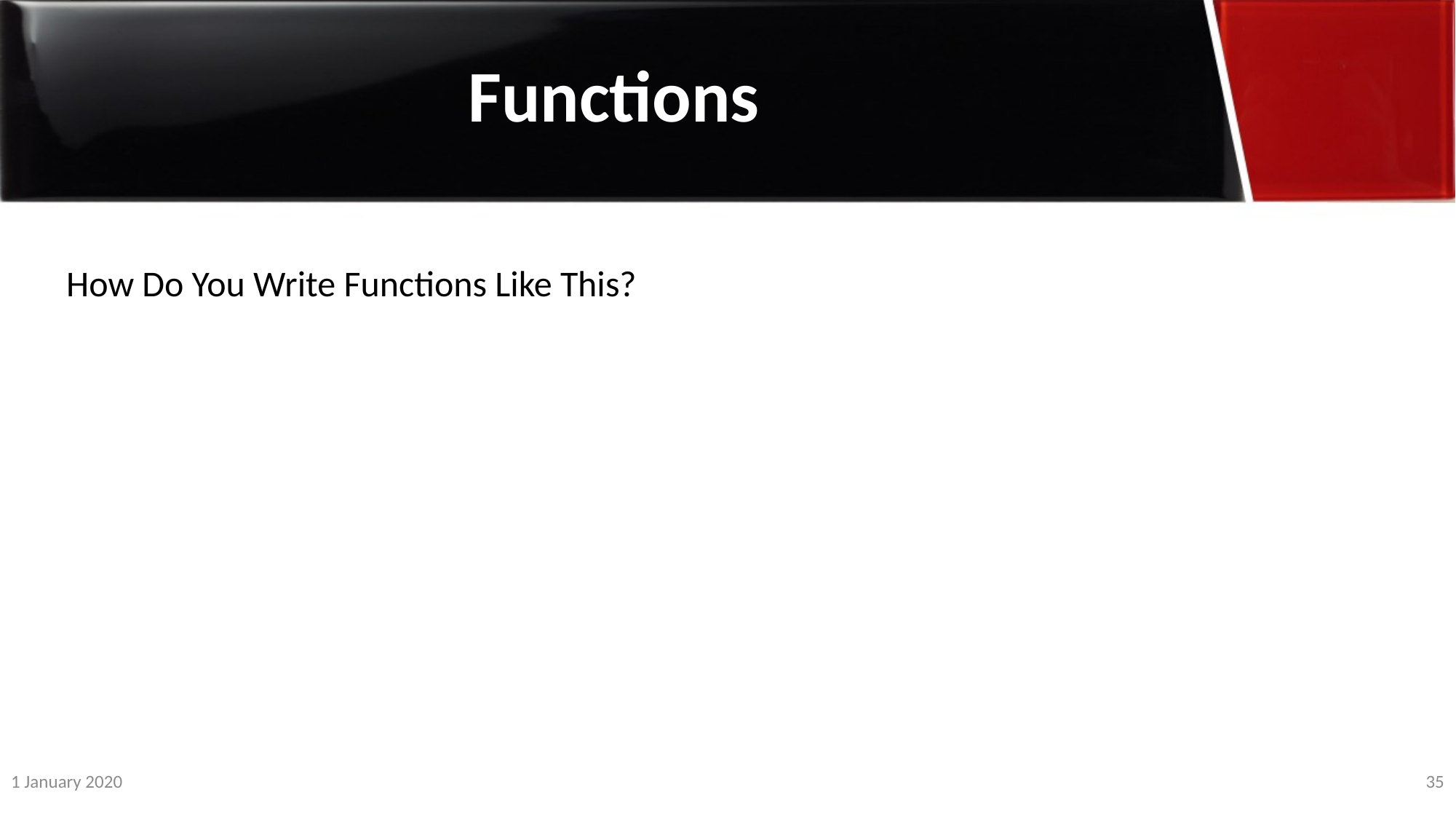

Functions

How Do You Write Functions Like This?

1 January 2020
35